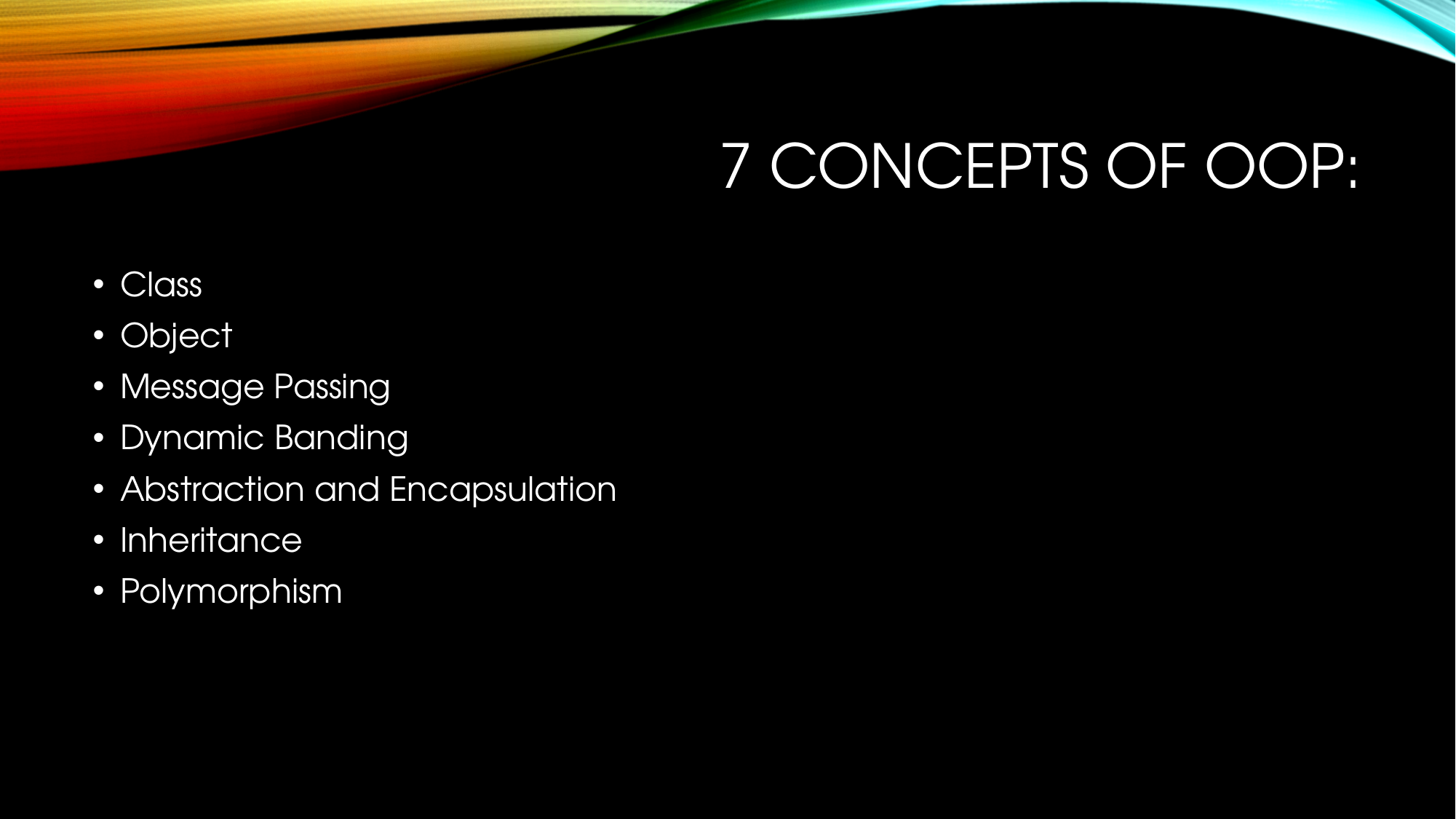

# 7 Concepts of OOP:
Class
Object
Message Passing
Dynamic Banding
Abstraction and Encapsulation
Inheritance
Polymorphism